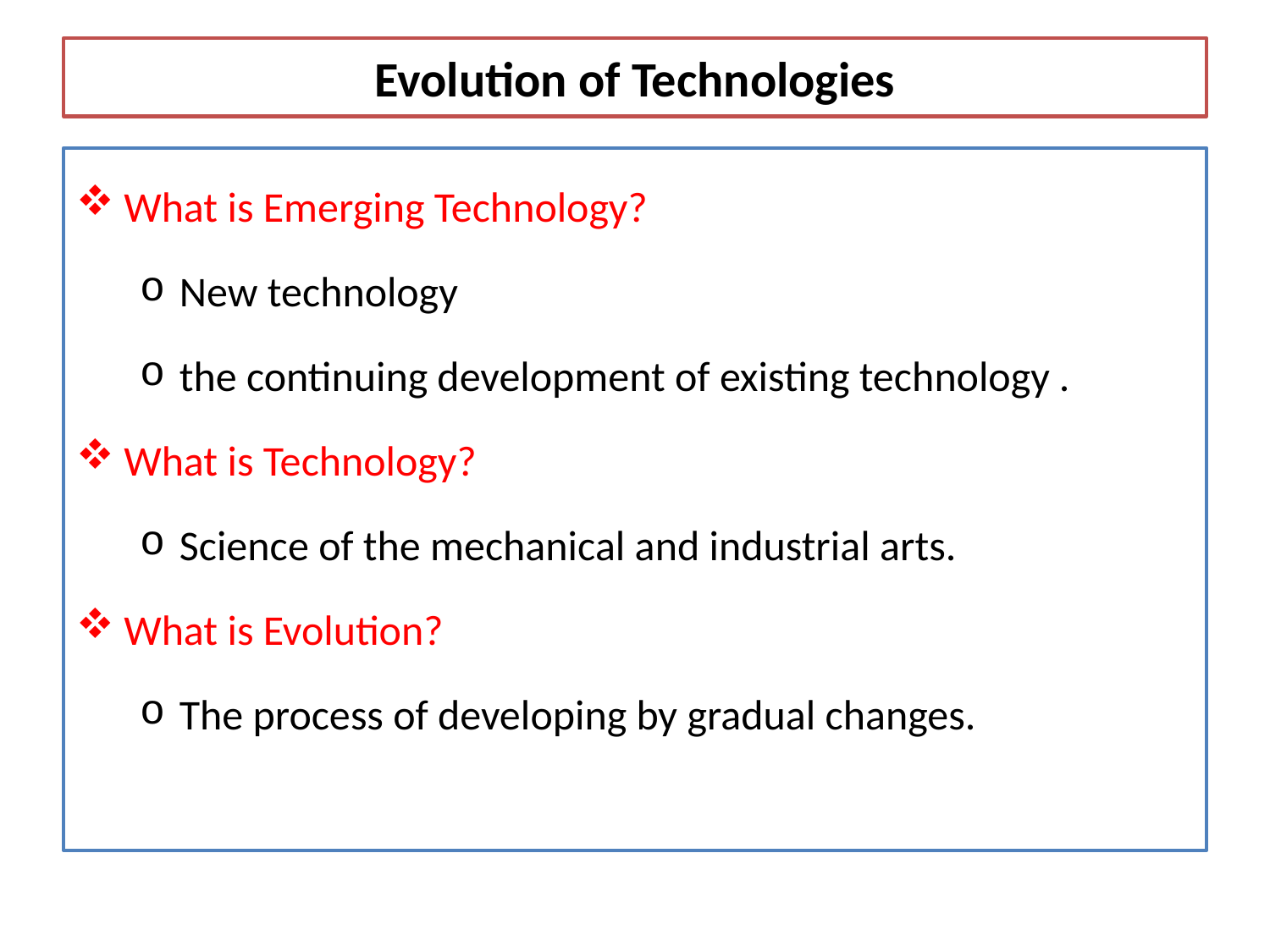

# Evolution of Technologies
What is Emerging Technology?
New technology
the continuing development of existing technology .
What is Technology?
Science of the mechanical and industrial arts.
What is Evolution?
The process of developing by gradual changes.